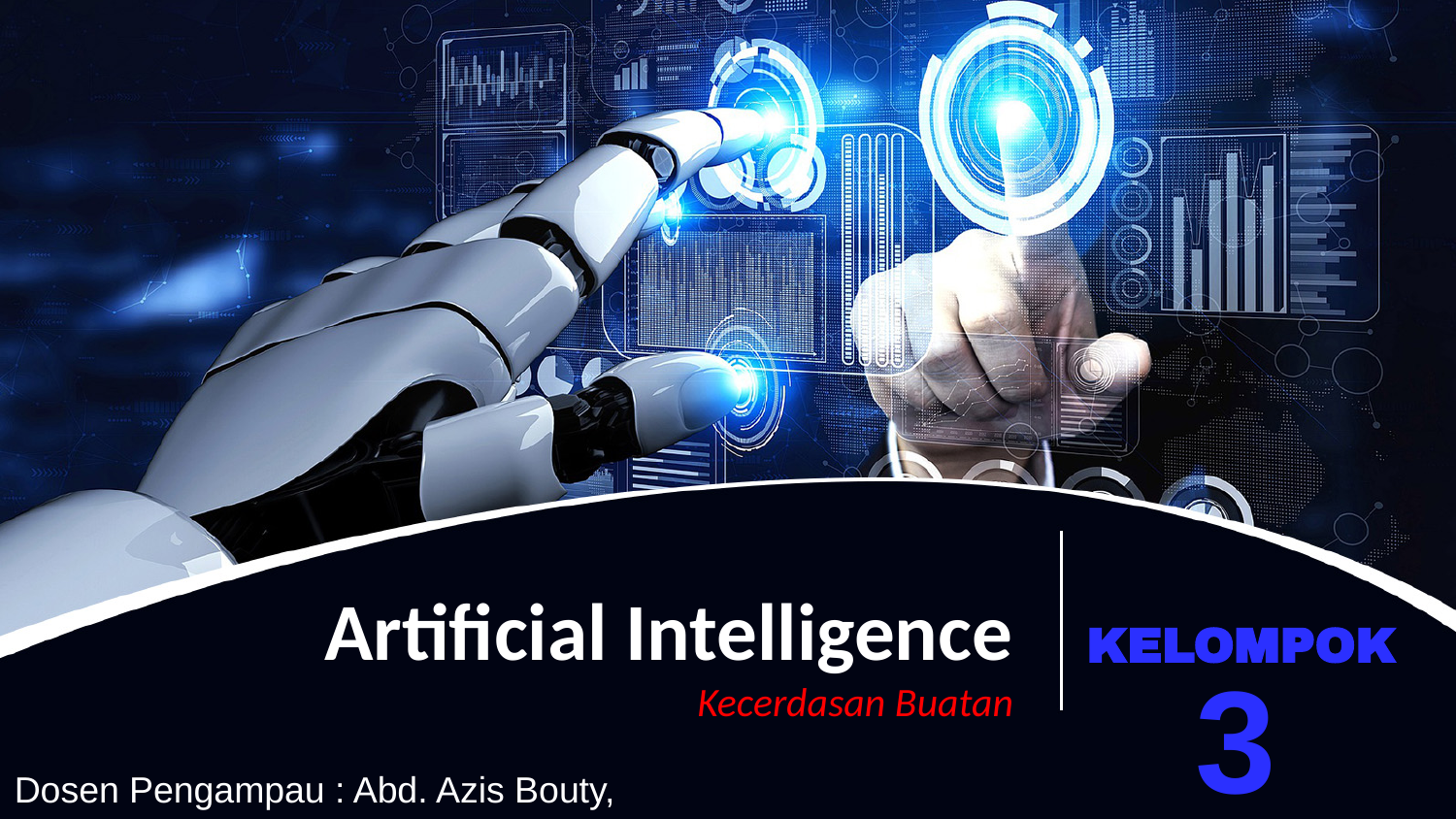

# Artificial Intelligence Kecerdasan Buatan
KELOMPOK

3

Dosen Pengampau : Abd. Azis Bouty, M.Kom